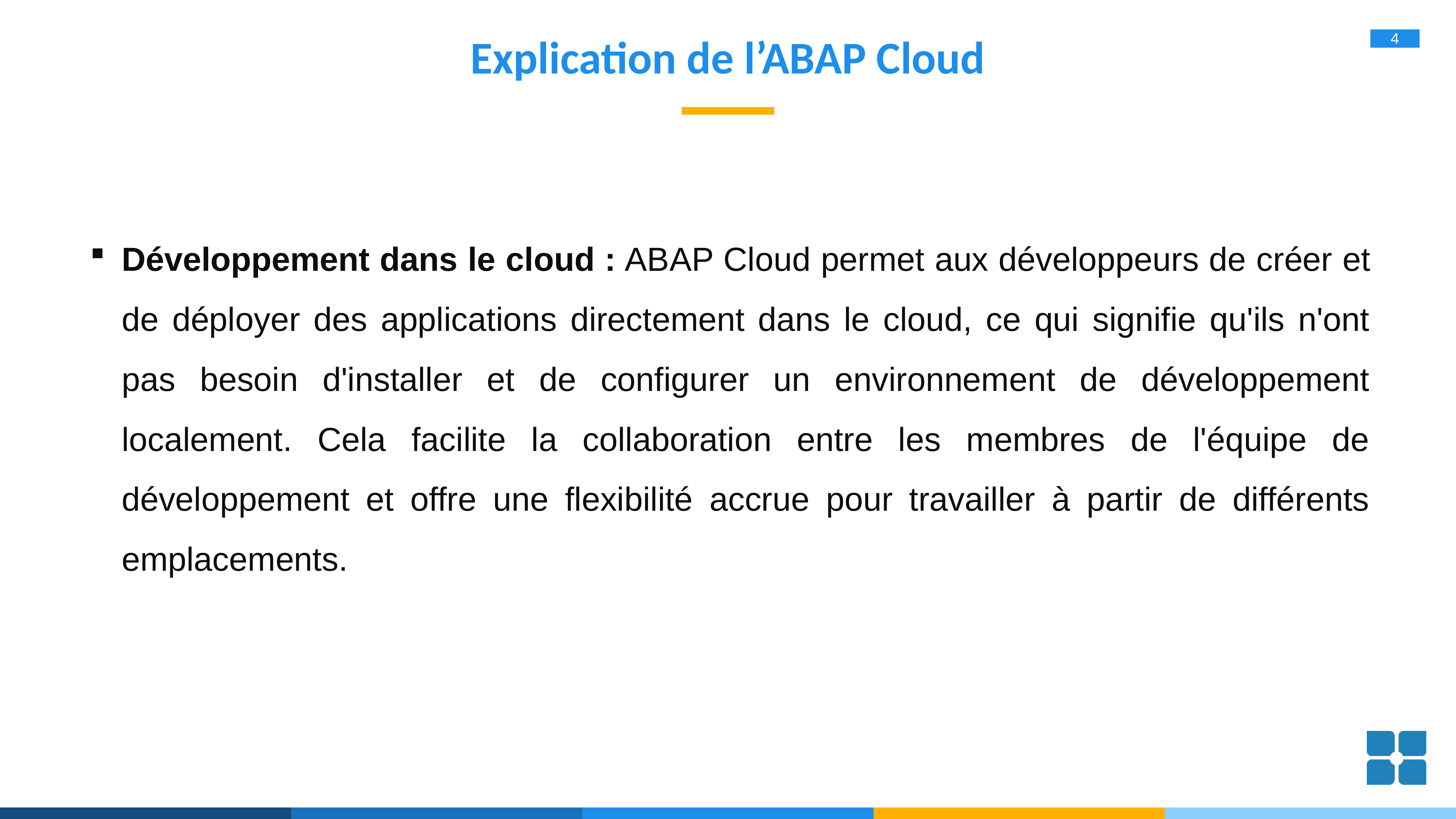

# Explication de l’ABAP Cloud
Développement dans le cloud : ABAP Cloud permet aux développeurs de créer et de déployer des applications directement dans le cloud, ce qui signifie qu'ils n'ont pas besoin d'installer et de configurer un environnement de développement localement. Cela facilite la collaboration entre les membres de l'équipe de développement et offre une flexibilité accrue pour travailler à partir de différents emplacements.